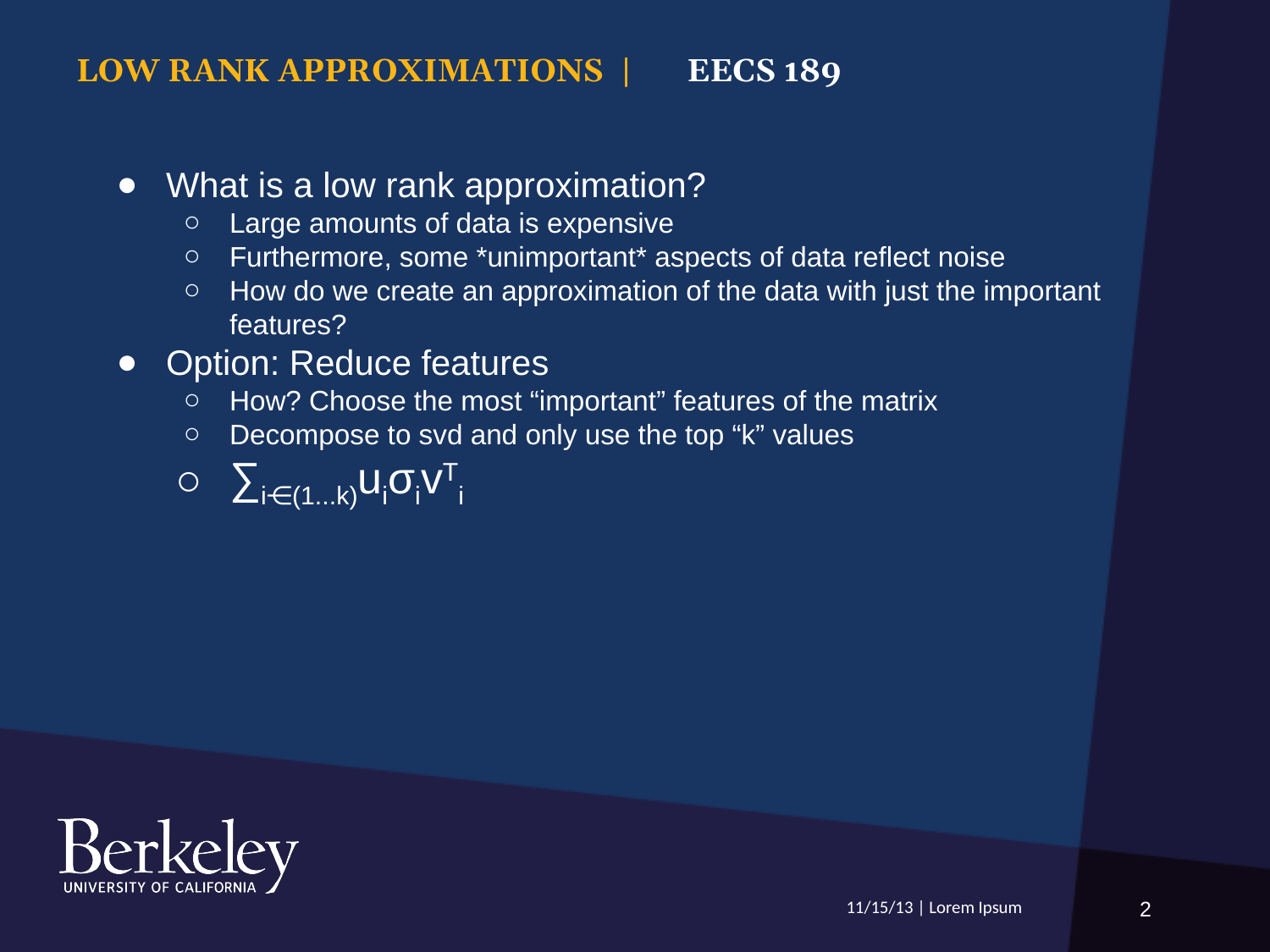

EECS 189
LOW RANK APPROXIMATIONS  |
What is a low rank approximation?
Large amounts of data is expensive
Furthermore, some *unimportant* aspects of data reflect noise
How do we create an approximation of the data with just the important features?
Option: Reduce features
How? Choose the most “important” features of the matrix
Decompose to svd and only use the top “k” values
∑i⋲(1...k)uiσivTi

11/15/13 | Lorem Ipsum